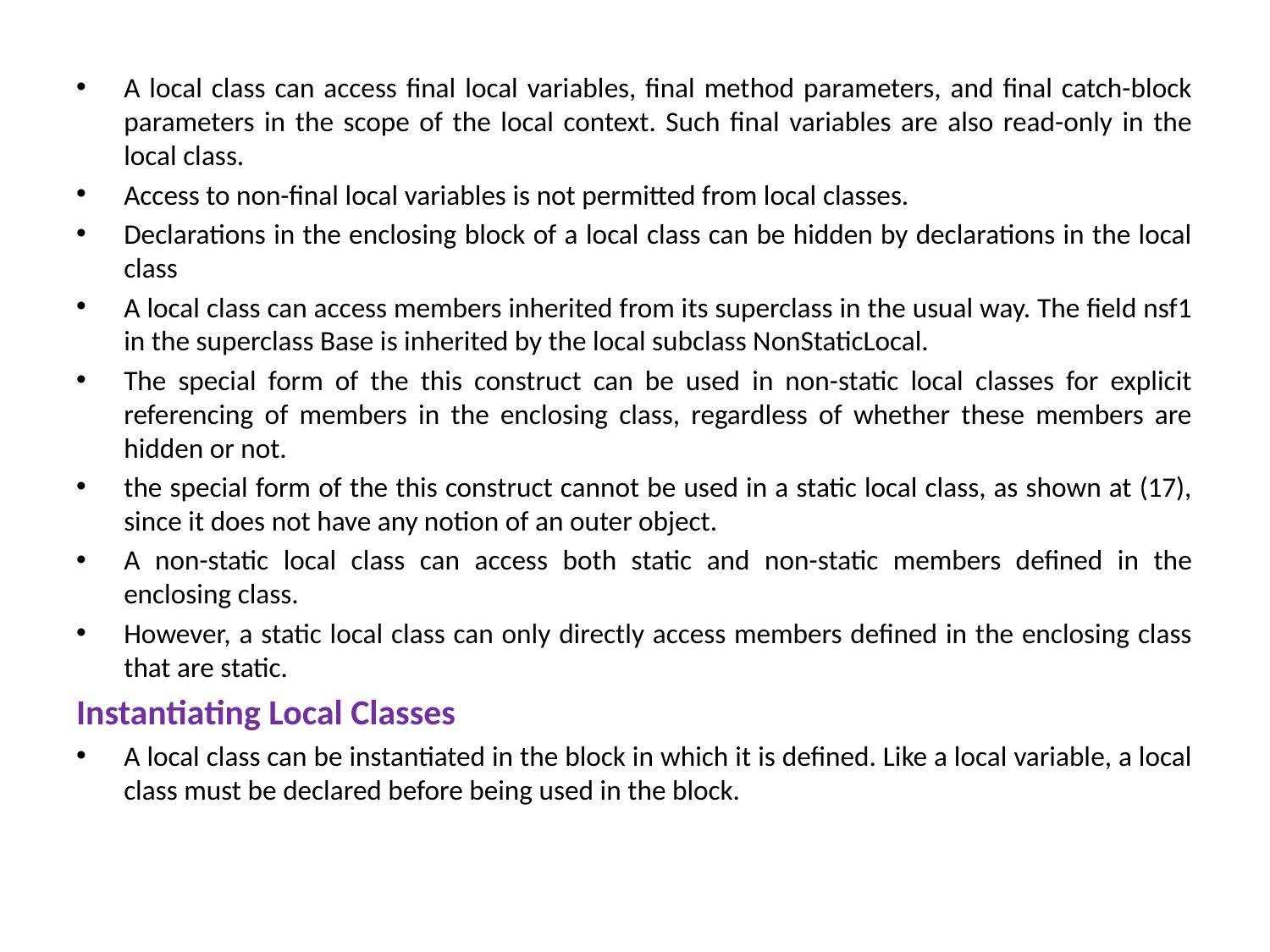

A local class can access final local variables, final method parameters, and final catch-block parameters in the scope of the local context. Such final variables are also read-only in the local class.
Access to non-final local variables is not permitted from local classes.
Declarations in the enclosing block of a local class can be hidden by declarations in the local class
A local class can access members inherited from its superclass in the usual way. The field nsf1 in the superclass Base is inherited by the local subclass NonStaticLocal.
The special form of the this construct can be used in non-static local classes for explicit referencing of members in the enclosing class, regardless of whether these members are hidden or not.
the special form of the this construct cannot be used in a static local class, as shown at (17), since it does not have any notion of an outer object.
A non-static local class can access both static and non-static members defined in the enclosing class.
However, a static local class can only directly access members defined in the enclosing class that are static.
Instantiating Local Classes
A local class can be instantiated in the block in which it is defined. Like a local variable, a local class must be declared before being used in the block.